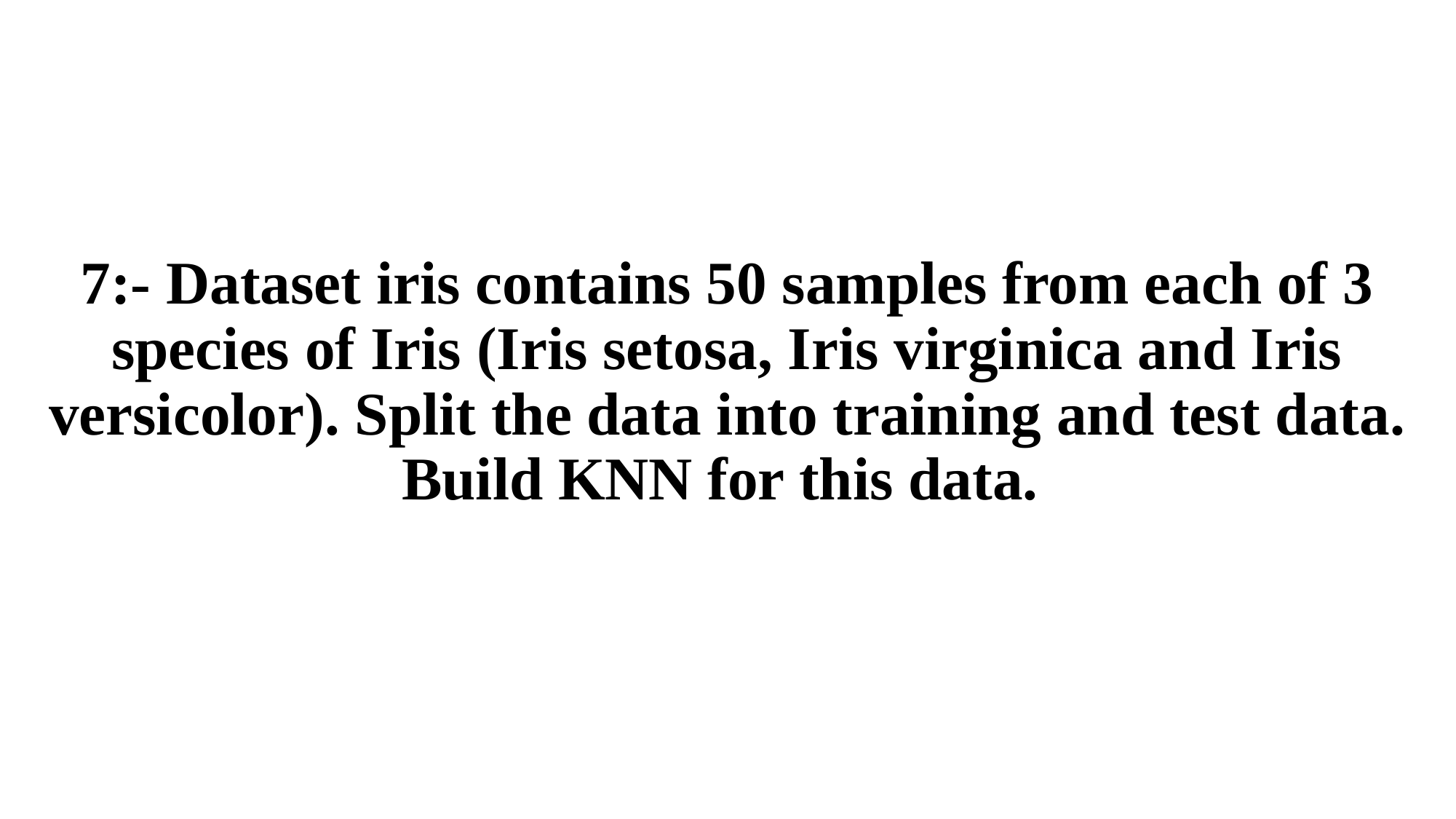

# 7:- Dataset iris contains 50 samples from each of 3 species of Iris (Iris setosa, Iris virginica and Iris versicolor). Split the data into training and test data. Build KNN for this data.